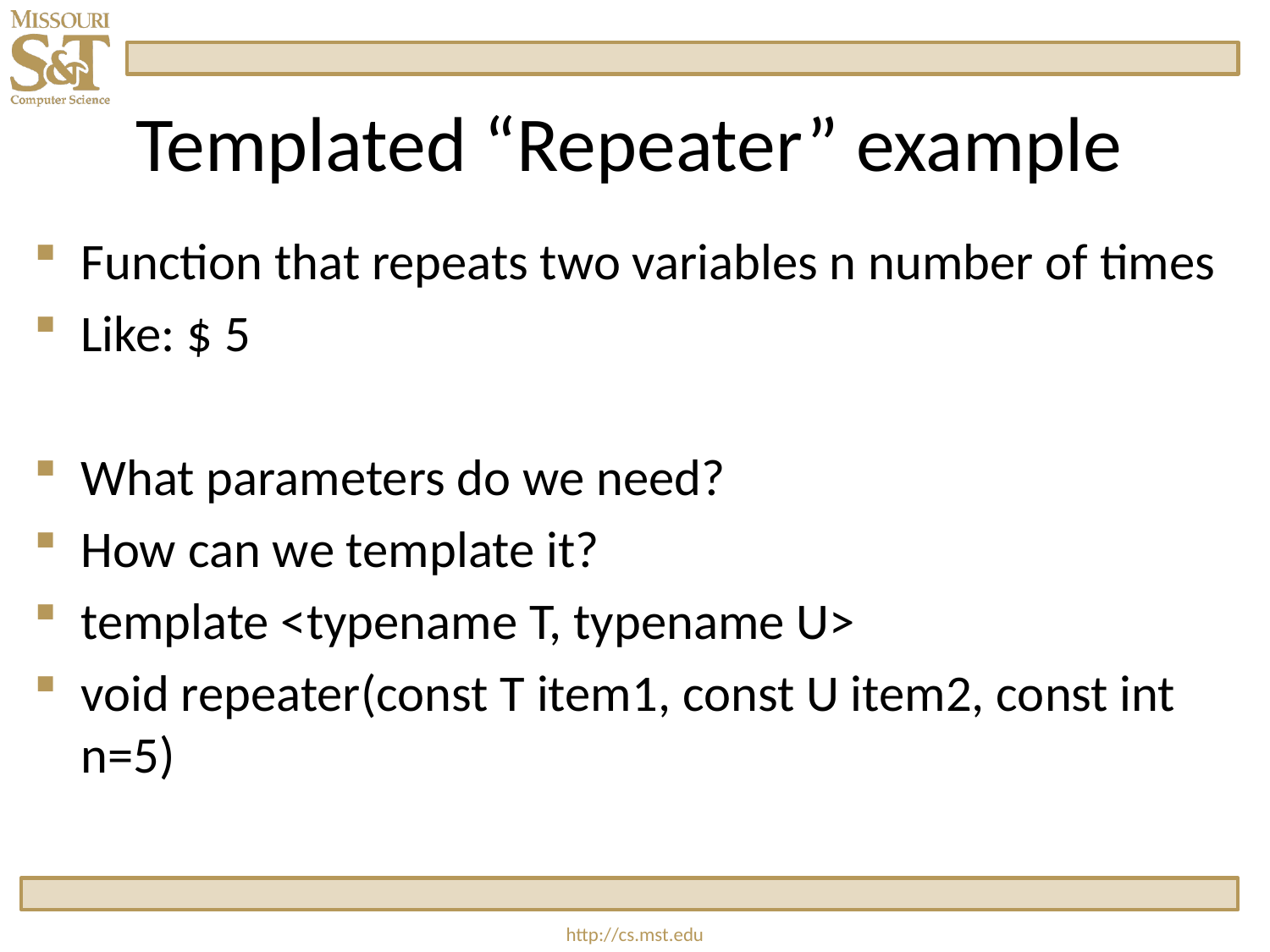

# Templated “Repeater” example
Function that repeats two variables n number of times
Like: $ 5

What parameters do we need?
How can we template it?
template <typename T, typename U>
void repeater(const T item1, const U item2, const int n=5)